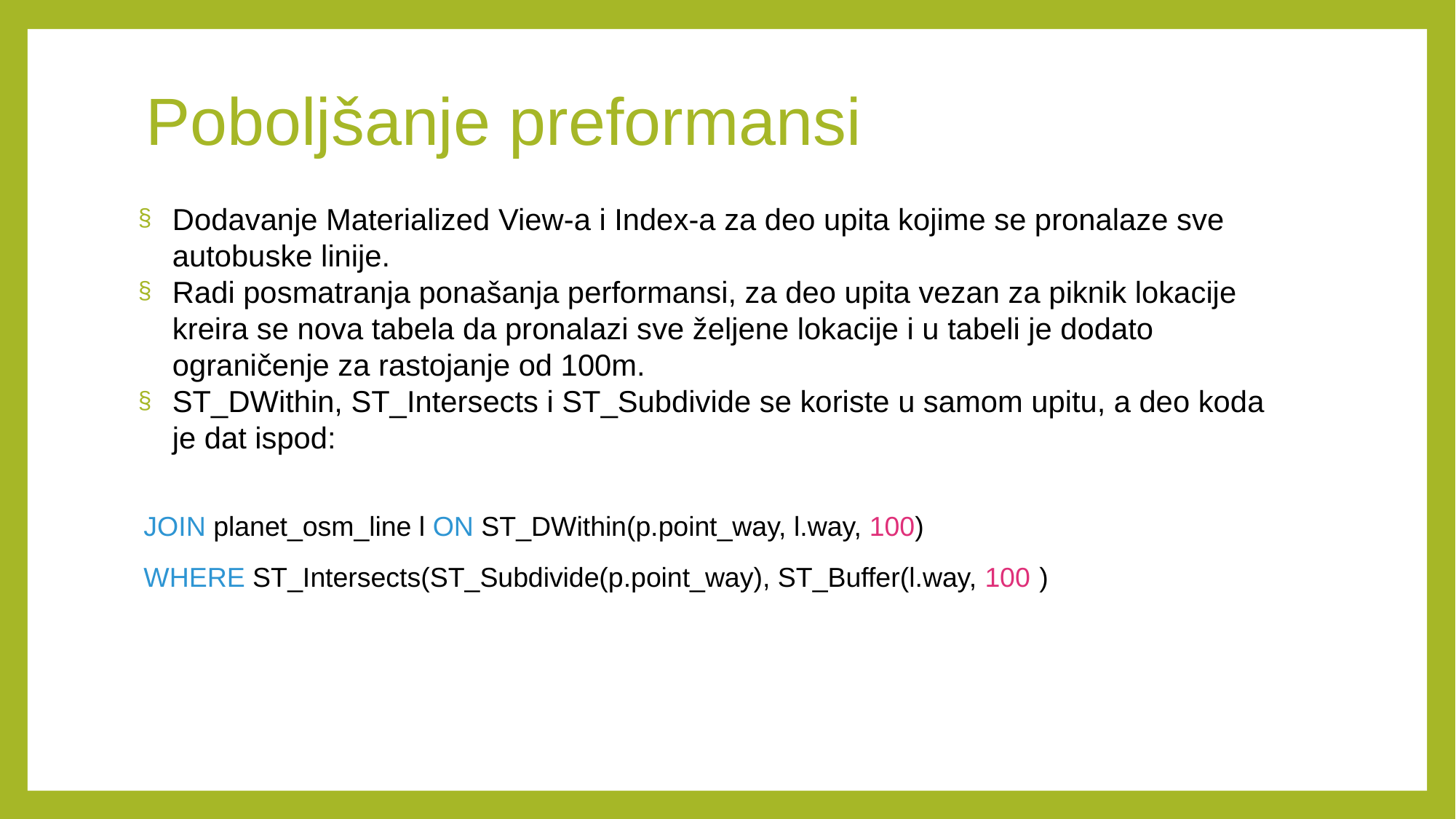

# Poboljšanje preformansi
Dodavanje Materialized View-a i Index-a za deo upita kojime se pronalaze sve autobuske linije.
Radi posmatranja ponašanja performansi, za deo upita vezan za piknik lokacije kreira se nova tabela da pronalazi sve željene lokacije i u tabeli je dodato ograničenje za rastojanje od 100m.
ST_DWithin, ST_Intersects i ST_Subdivide se koriste u samom upitu, a deo koda je dat ispod:

JOIN planet_osm_line l ON ST_DWithin(p.point_way, l.way, 100)
WHERE ST_Intersects(ST_Subdivide(p.point_way), ST_Buffer(l.way, 100))